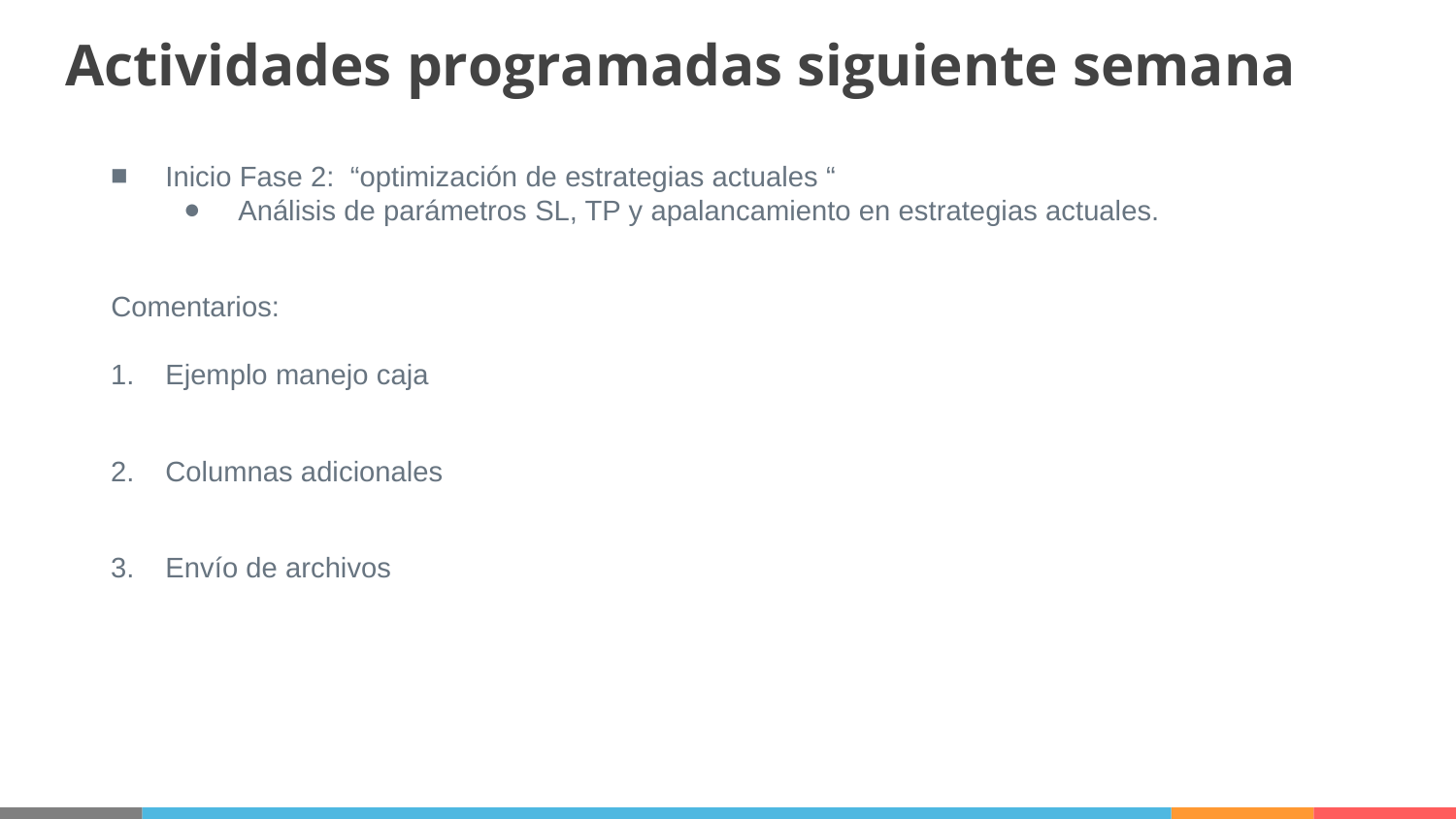

# Actividades programadas siguiente semana
Inicio Fase 2:  “optimización de estrategias actuales “
Análisis de parámetros SL, TP y apalancamiento en estrategias actuales.

Comentarios:

Ejemplo manejo caja

Columnas adicionales

Envío de archivos